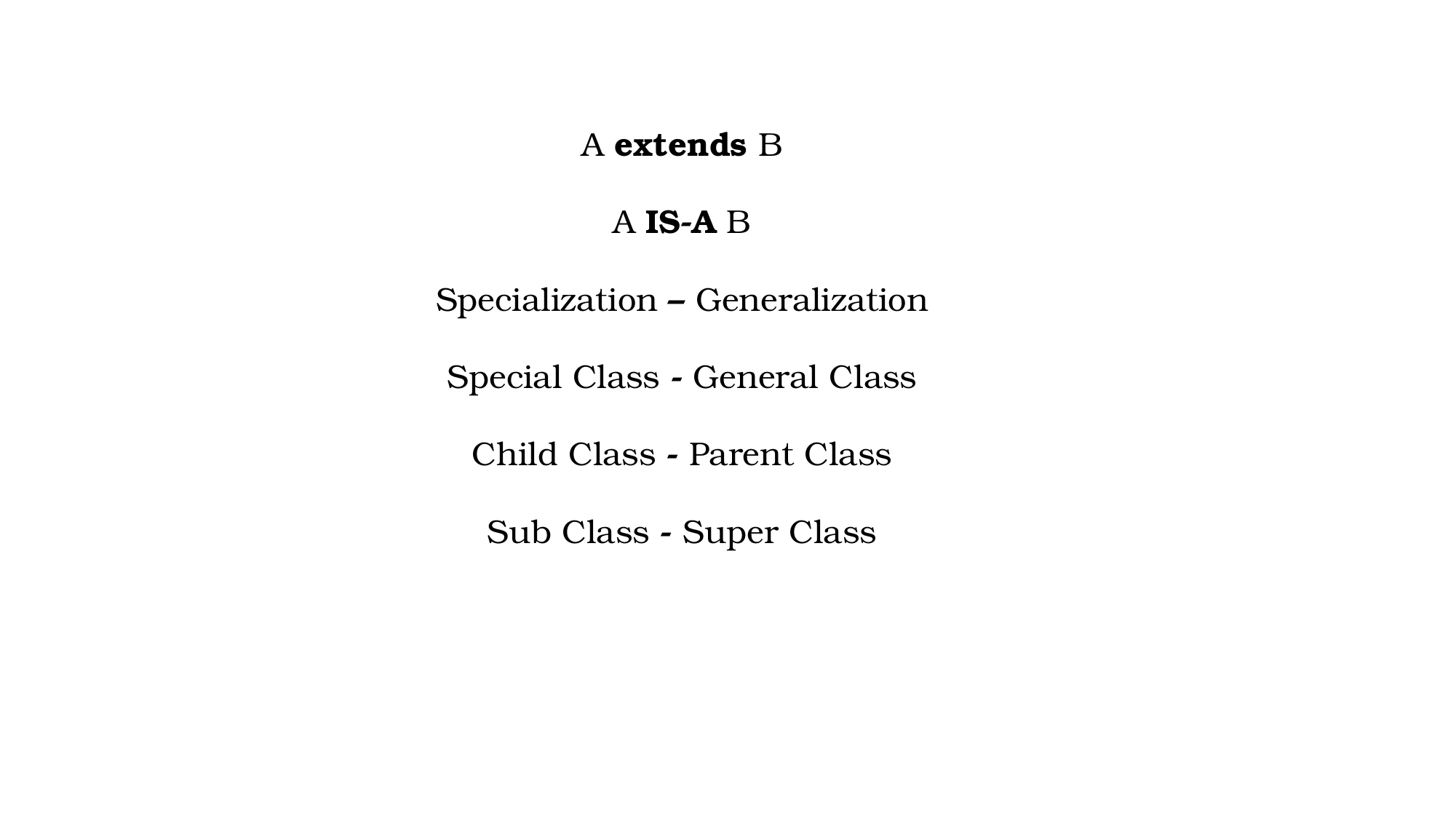

A extends B

A IS-A B

Specialization – Generalization

Special Class - General Class

Child Class - Parent Class

Sub Class - Super Class